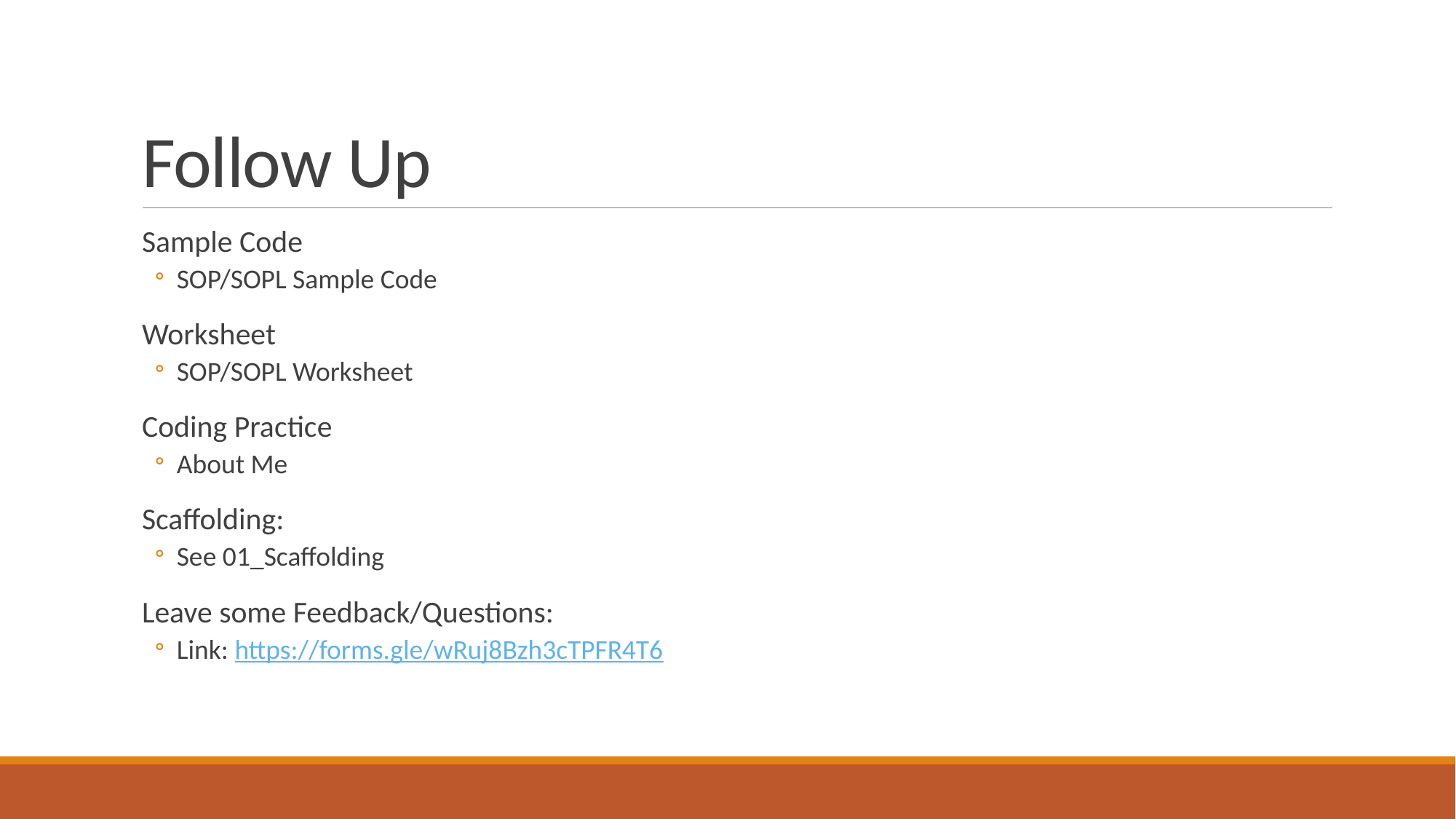

# Follow Up
Sample Code
SOP/SOPL Sample Code
Worksheet
SOP/SOPL Worksheet
Coding Practice
About Me
Scaffolding:
See 01_Scaffolding
Leave some Feedback/Questions:
Link: https://forms.gle/wRuj8Bzh3cTPFR4T6